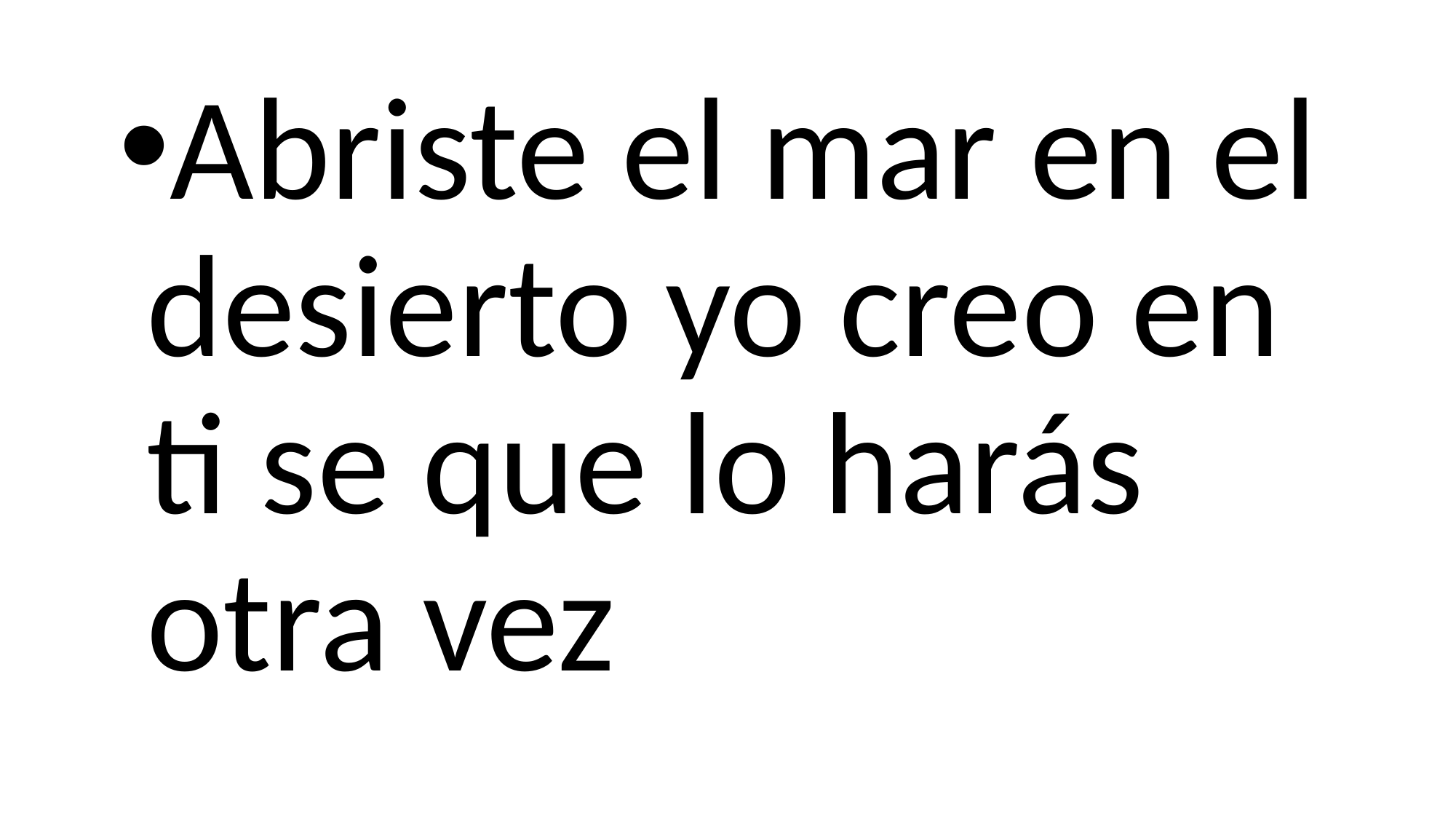

Abriste el mar en el desierto yo creo en ti se que lo harás otra vez